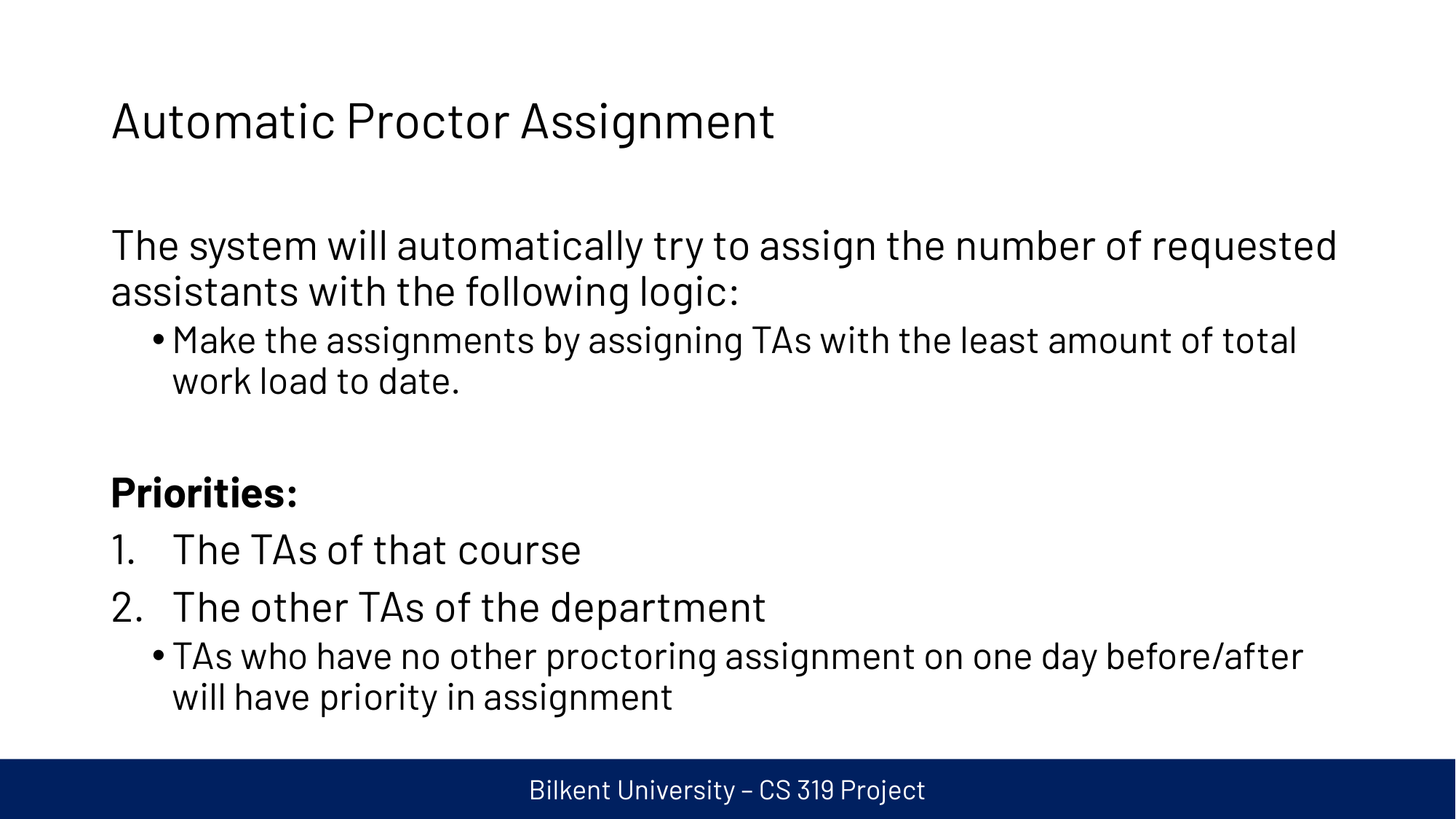

# Automatic Proctor Assignment
The system will automatically try to assign the number of requested assistants with the following logic:
Make the assignments by assigning TAs with the least amount of total work load to date.

Priorities:
The TAs of that course
The other TAs of the department
TAs who have no other proctoring assignment on one day before/after will have priority in assignment